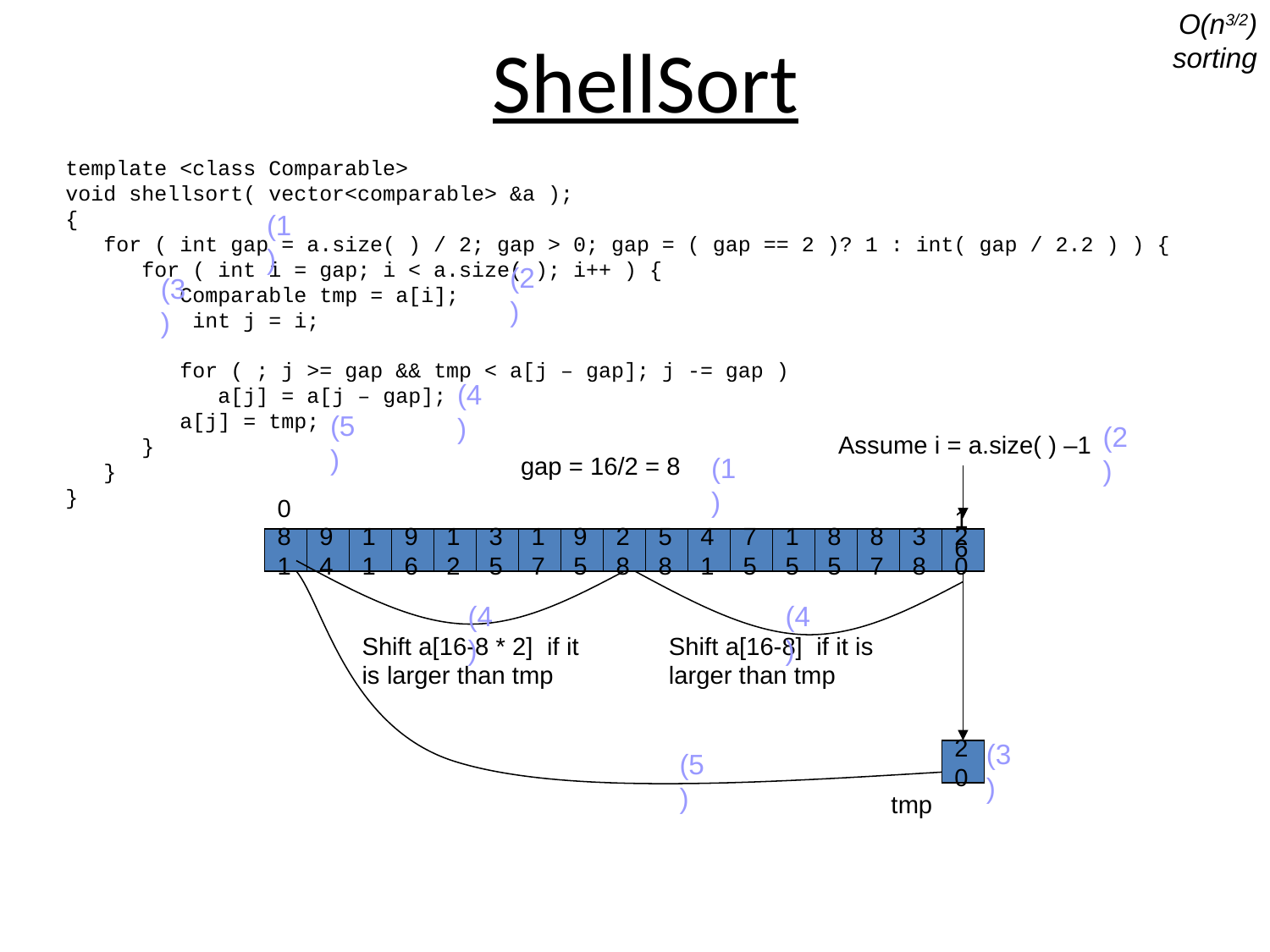

# ShellSort
O(n3/2) sorting
template <class Comparable>
void shellsort( vector<comparable> &a );
{
   for ( int gap = a.size( ) / 2; gap > 0; gap = ( gap == 2 )? 1 : int( gap / 2.2 ) ) {
      for ( int i = gap; i < a.size( ); i++ ) {
         Comparable tmp = a[i];
	int j = i;

         for ( ; j >= gap && tmp < a[j – gap]; j -= gap )
            a[j] = a[j – gap];
         a[j] = tmp;
      }
   }
}
(1)
(2)
(3)
(4)
(5)
(2)
Assume i = a.size( ) –1
gap = 16/2 = 8
(1)
0
16
81
94
11
96
12
35
17
95
28
58
41
75
15
85
87
38
20

(4)
(4)
Shift a[16-8 * 2]  if it is larger than tmp
Shift a[16-8]  if it is larger than tmp
(3)
(5)
20
tmp